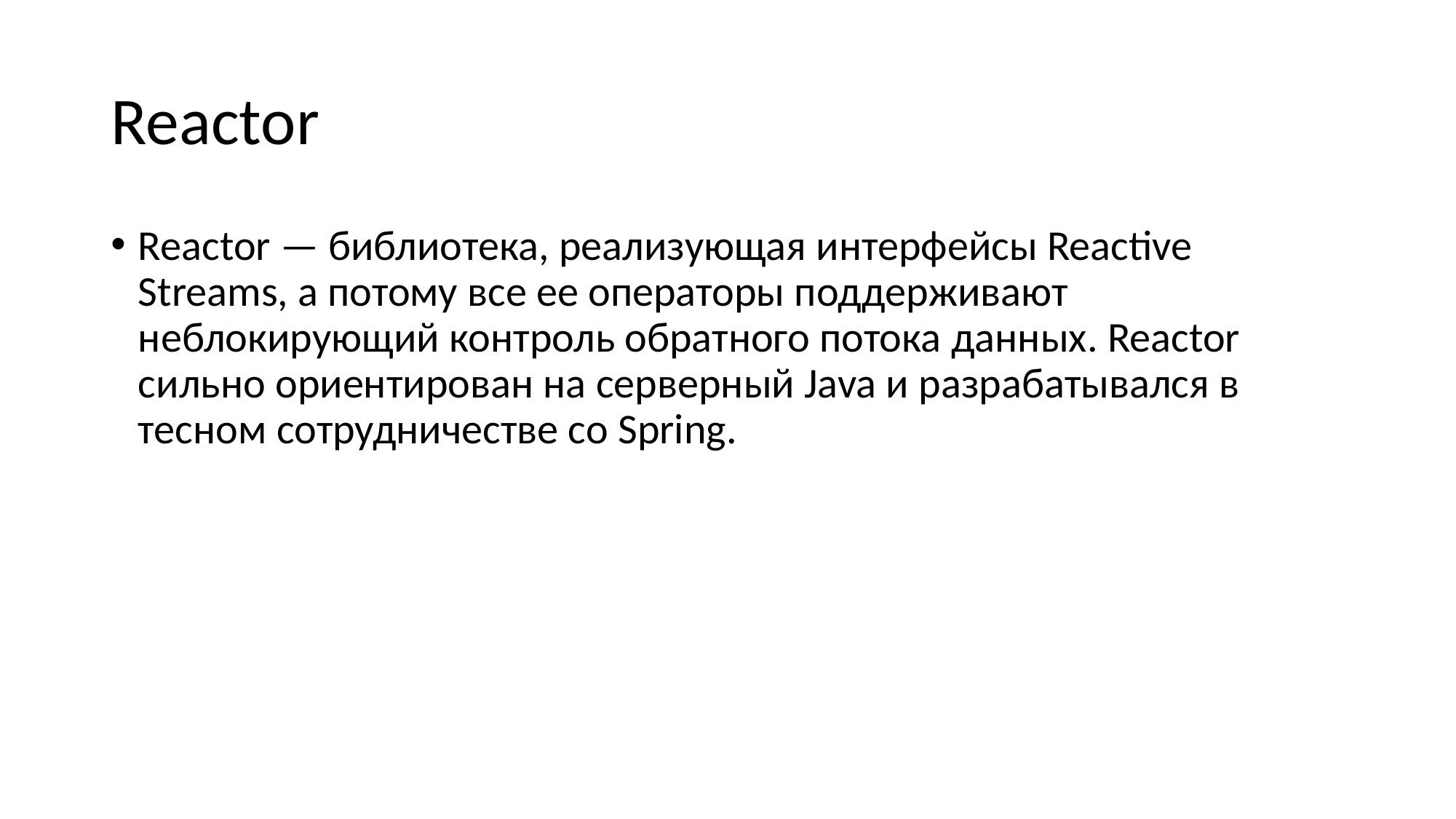

# Reactor
Reactor — библиотека, реализующая интерфейсы Reactive Streams, а потому все ее операторы поддерживают неблокирующий контроль обратного потока данных. Reactor сильно ориентирован на серверный Java и разрабатывался в тесном сотрудничестве со Spring.